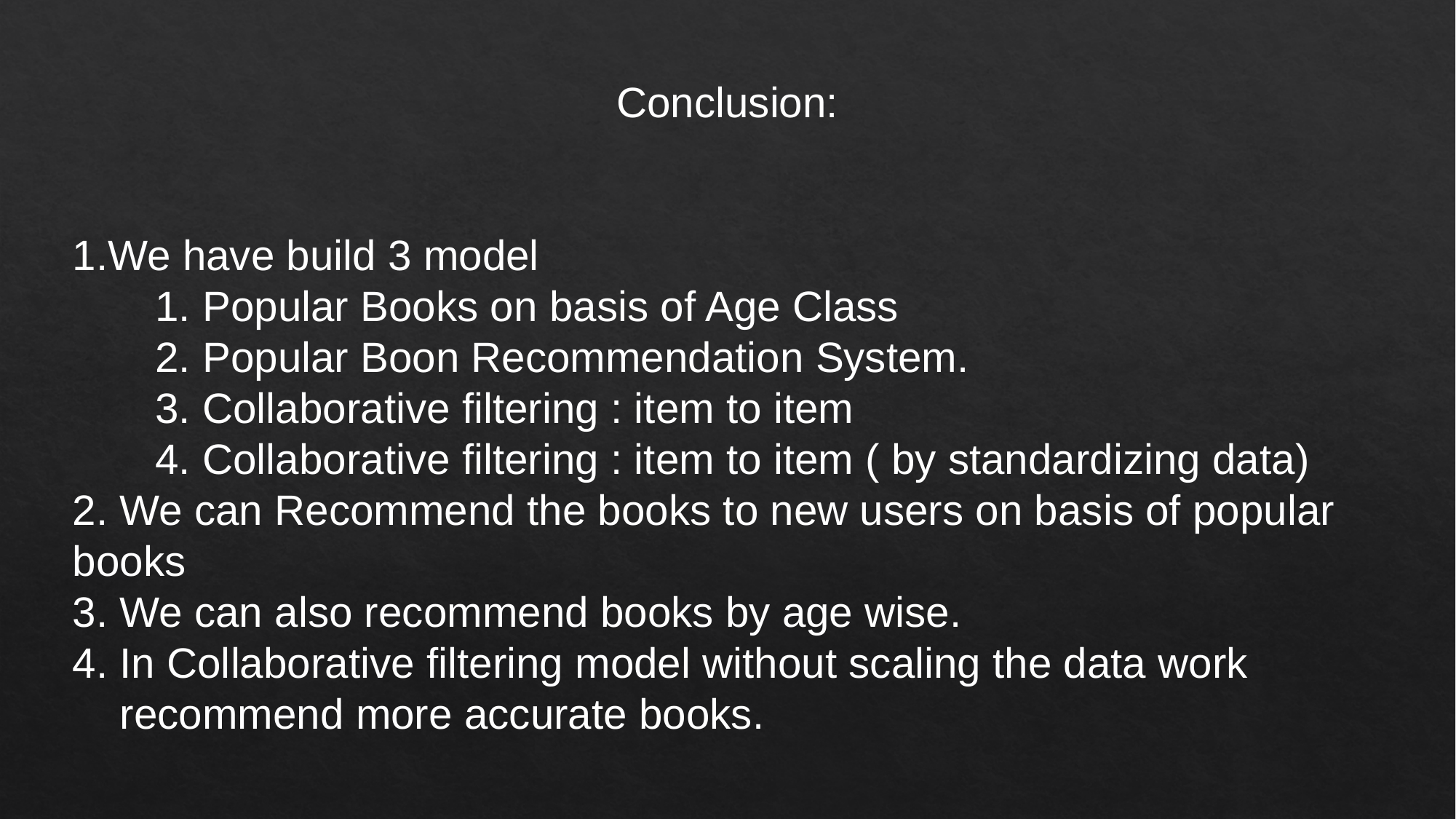

Conclusion:

1.We have build 3 model
       1. Popular Books on basis of Age Class
       2. Popular Boon Recommendation System.
       3. Collaborative filtering : item to item
       4. Collaborative filtering : item to item ( by standardizing data)
2. We can Recommend the books to new users on basis of popular books
3. We can also recommend books by age wise.
4. In Collaborative filtering model without scaling the data work
    recommend more accurate books.